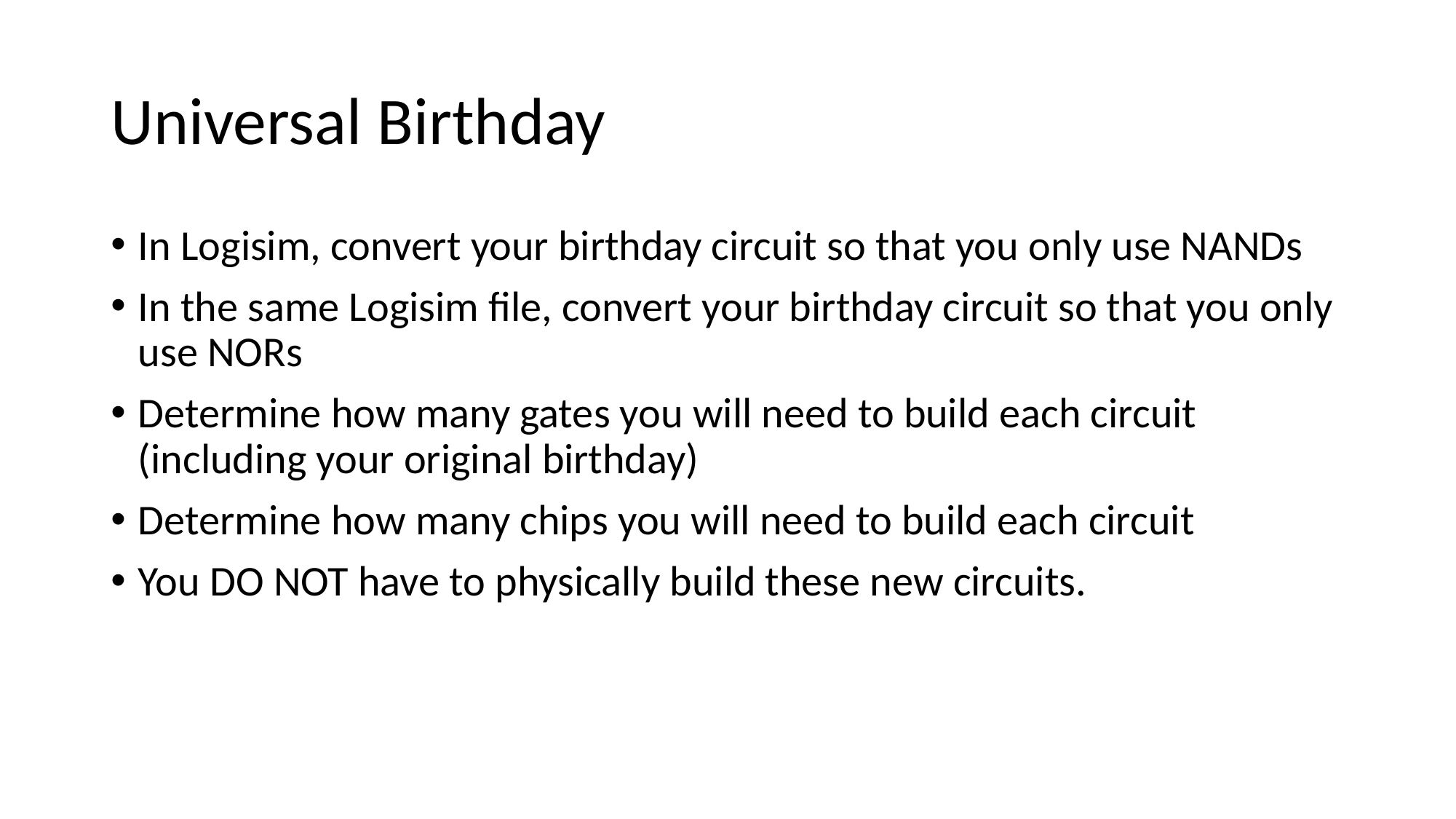

# Universal Birthday
In Logisim, convert your birthday circuit so that you only use NANDs
In the same Logisim file, convert your birthday circuit so that you only use NORs
Determine how many gates you will need to build each circuit (including your original birthday)
Determine how many chips you will need to build each circuit
You DO NOT have to physically build these new circuits.